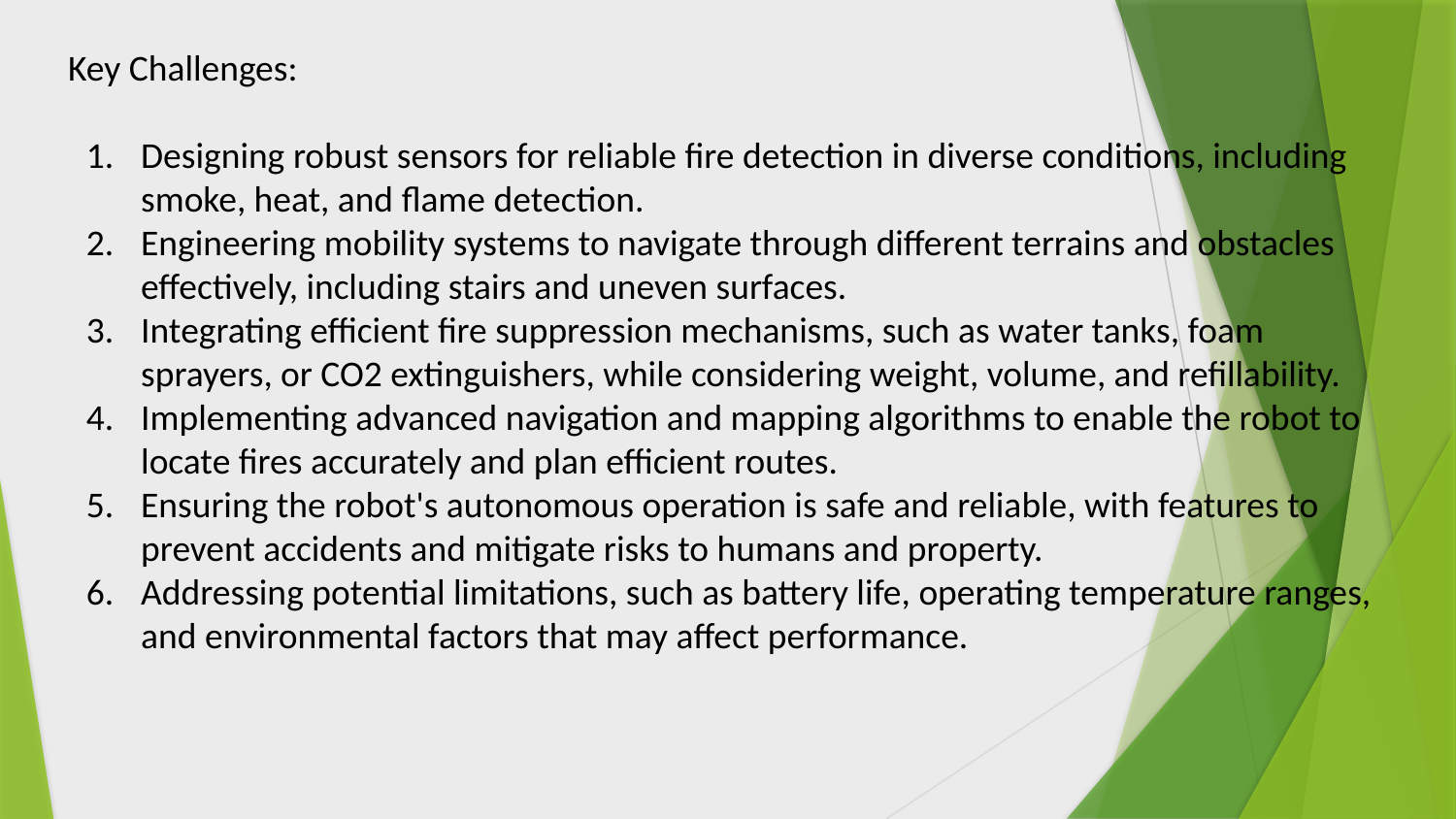

Key Challenges:

Designing robust sensors for reliable fire detection in diverse conditions, including smoke, heat, and flame detection.
Engineering mobility systems to navigate through different terrains and obstacles effectively, including stairs and uneven surfaces.
Integrating efficient fire suppression mechanisms, such as water tanks, foam sprayers, or CO2 extinguishers, while considering weight, volume, and refillability.
Implementing advanced navigation and mapping algorithms to enable the robot to locate fires accurately and plan efficient routes.
Ensuring the robot's autonomous operation is safe and reliable, with features to prevent accidents and mitigate risks to humans and property.
Addressing potential limitations, such as battery life, operating temperature ranges, and environmental factors that may affect performance.